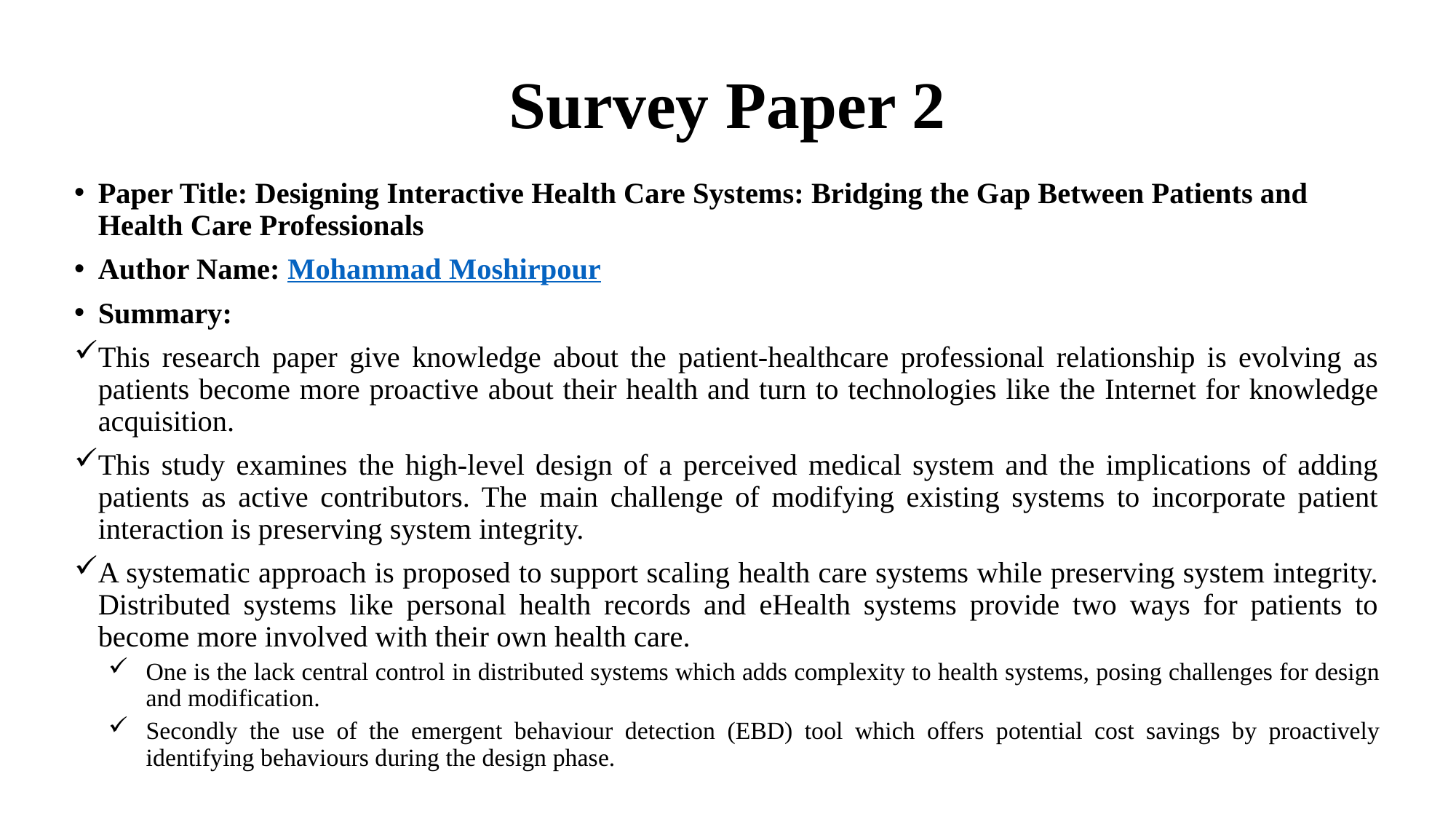

# Survey Paper 2
Paper Title: Designing Interactive Health Care Systems: Bridging the Gap Between Patients and Health Care Professionals
Author Name: Mohammad Moshirpour
Summary:
This research paper give knowledge about the patient-healthcare professional relationship is evolving as patients become more proactive about their health and turn to technologies like the Internet for knowledge acquisition.
This study examines the high-level design of a perceived medical system and the implications of adding patients as active contributors. The main challenge of modifying existing systems to incorporate patient interaction is preserving system integrity.
A systematic approach is proposed to support scaling health care systems while preserving system integrity. Distributed systems like personal health records and eHealth systems provide two ways for patients to become more involved with their own health care.
One is the lack central control in distributed systems which adds complexity to health systems, posing challenges for design and modification.
Secondly the use of the emergent behaviour detection (EBD) tool which offers potential cost savings by proactively identifying behaviours during the design phase.